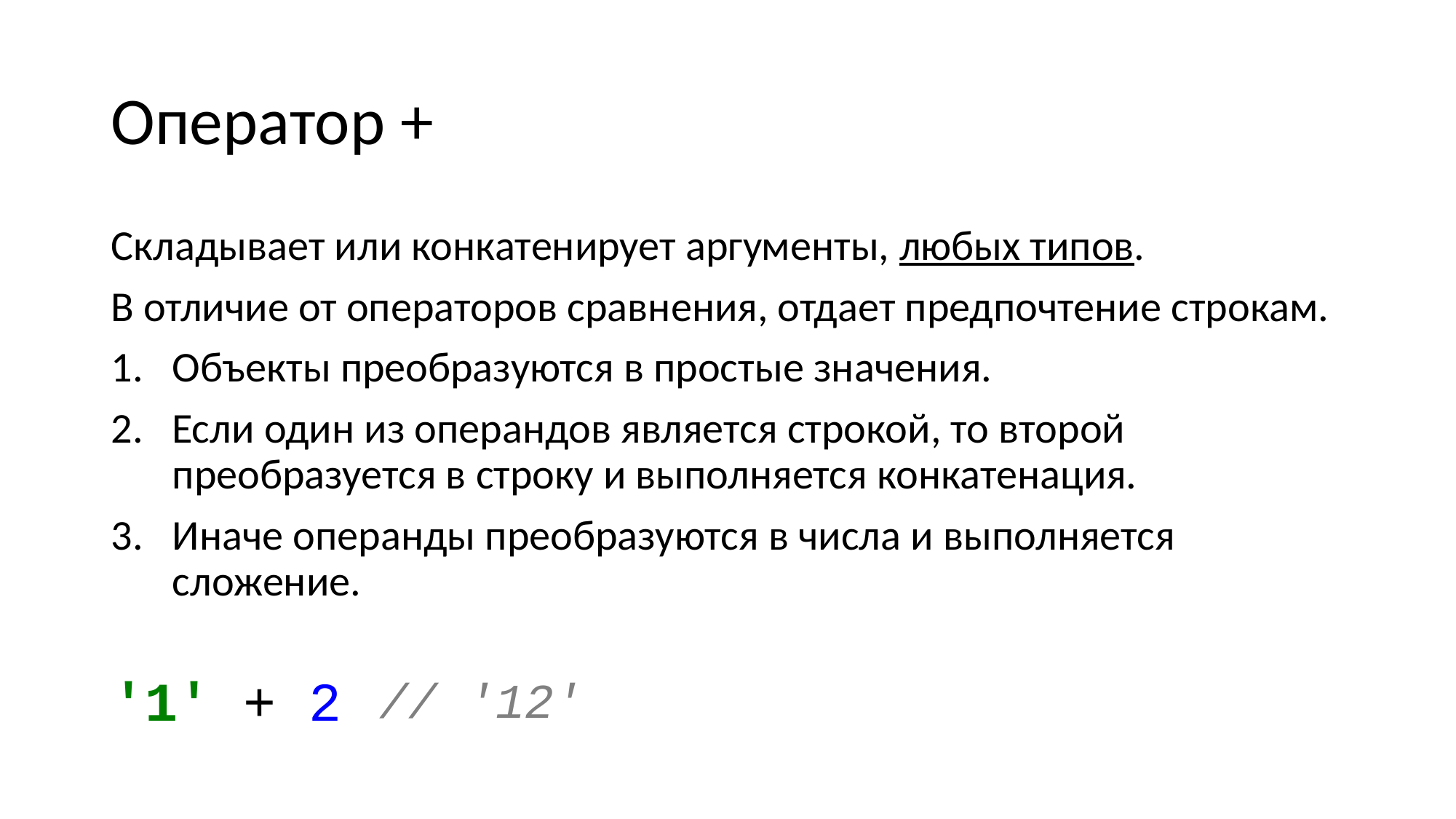

# Оператор +
Складывает или конкатенирует аргументы, любых типов.
В отличие от операторов сравнения, отдает предпочтение строкам.
Объекты преобразуются в простые значения.
Если один из операндов является строкой, то второй преобразуется в строку и выполняется конкатенация.
Иначе операнды преобразуются в числа и выполняется сложение.
'1' + 2
// '12'